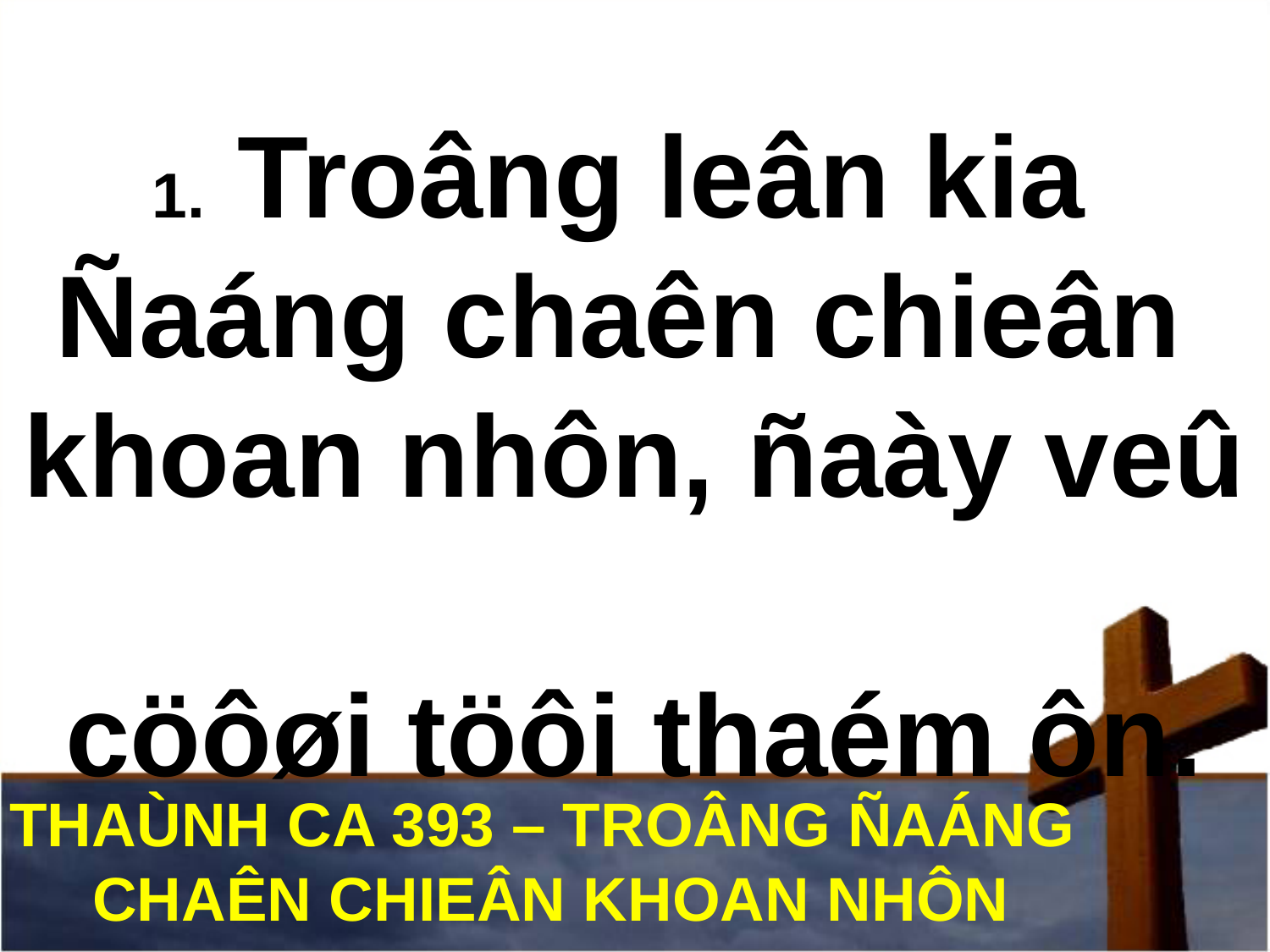

1. Troâng leân kia
Ñaáng chaên chieân
khoan nhôn, ñaày veû
cöôøi töôi thaém ôn.
THAÙNH CA 393 – TROÂNG ÑAÁNG
CHAÊN CHIEÂN KHOAN NHÔN